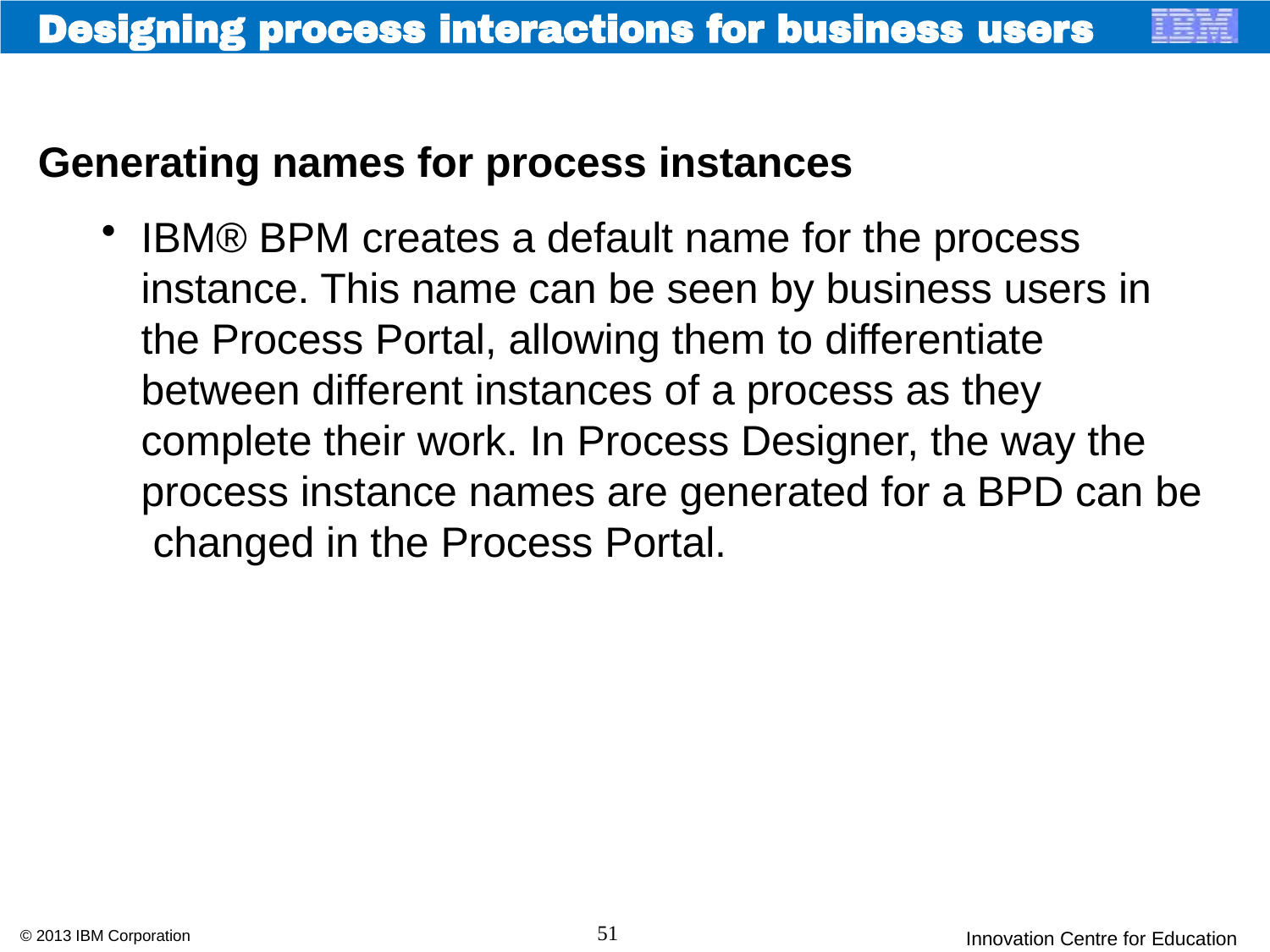

# Designing process interactions for business users
Generating names for process instances
IBM® BPM creates a default name for the process  instance. This name can be seen by business users in  the Process Portal, allowing them to differentiate  between different instances of a process as they  complete their work. In Process Designer, the way the  process instance names are generated for a BPD can be  changed in the Process Portal.
51
© 2013 IBM Corporation
Innovation Centre for Education